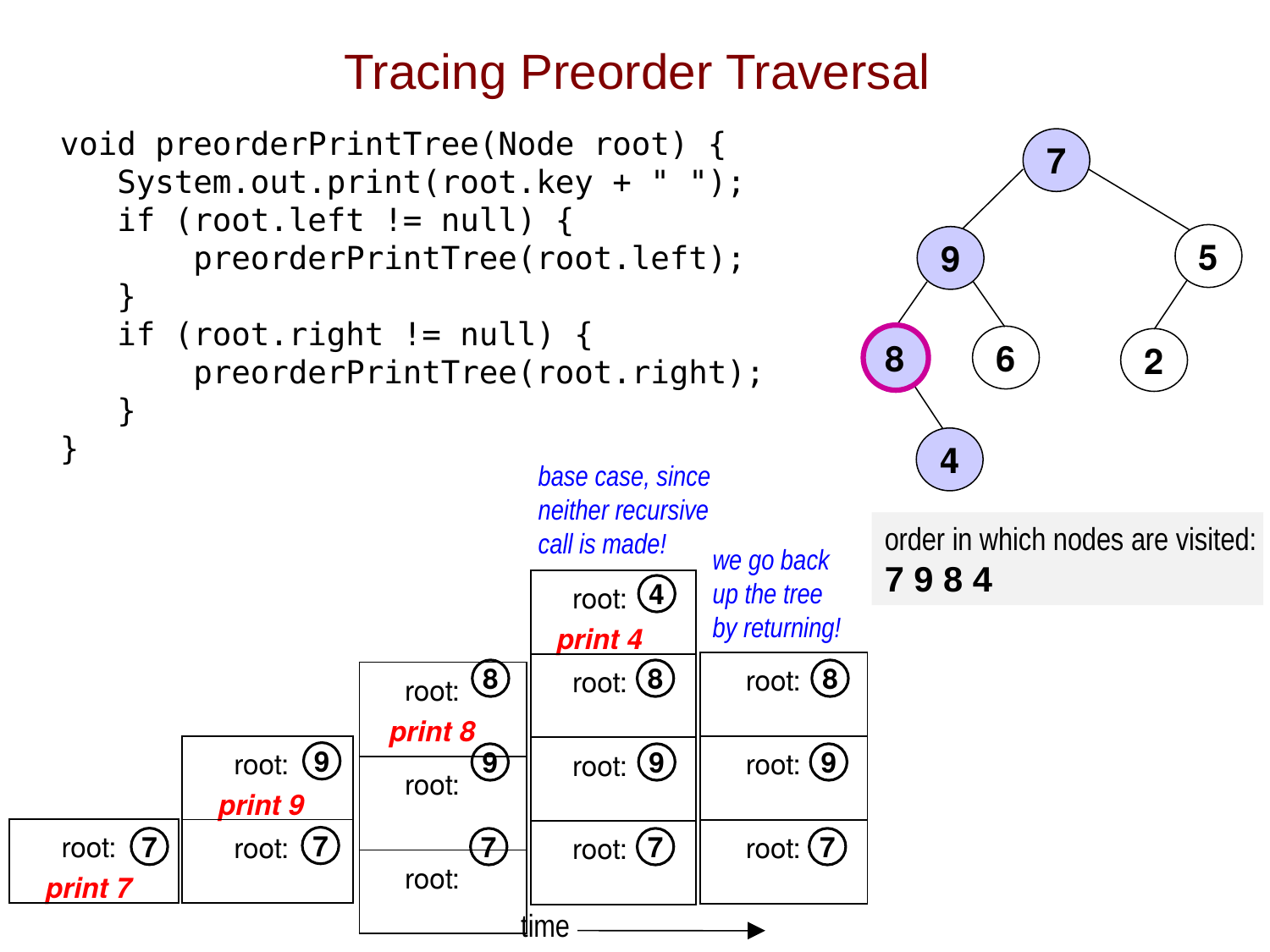

# Tracing Preorder Traversal
void preorderPrintTree(Node root) {
   System.out.print(root.key + " ");
   if (root.left != null) {
       preorderPrintTree(root.left);
   }
   if (root.right != null) {
       preorderPrintTree(root.right);
   }
}

7

5
9

8
6
2

4
base case, since
neither recursive
call is made!
|  |
| --- |
|  |
| root: |
| root: |
| root: |
|  |
| --- |
|  |
| root: print 8 |
| root: |
| root: |
order in which nodes are visited:
7 9 8 4
we go back
up the tree
by returning!
|  |
| --- |
|  |
| root: print 9 |
| root: |
| root: print 4 |
| --- |
| root: |
| root: |
| root: |
4
|  |
| --- |
|  |
| root: print 7 |
8
8
8
9
9
9
9
7
7
7
7
7
time